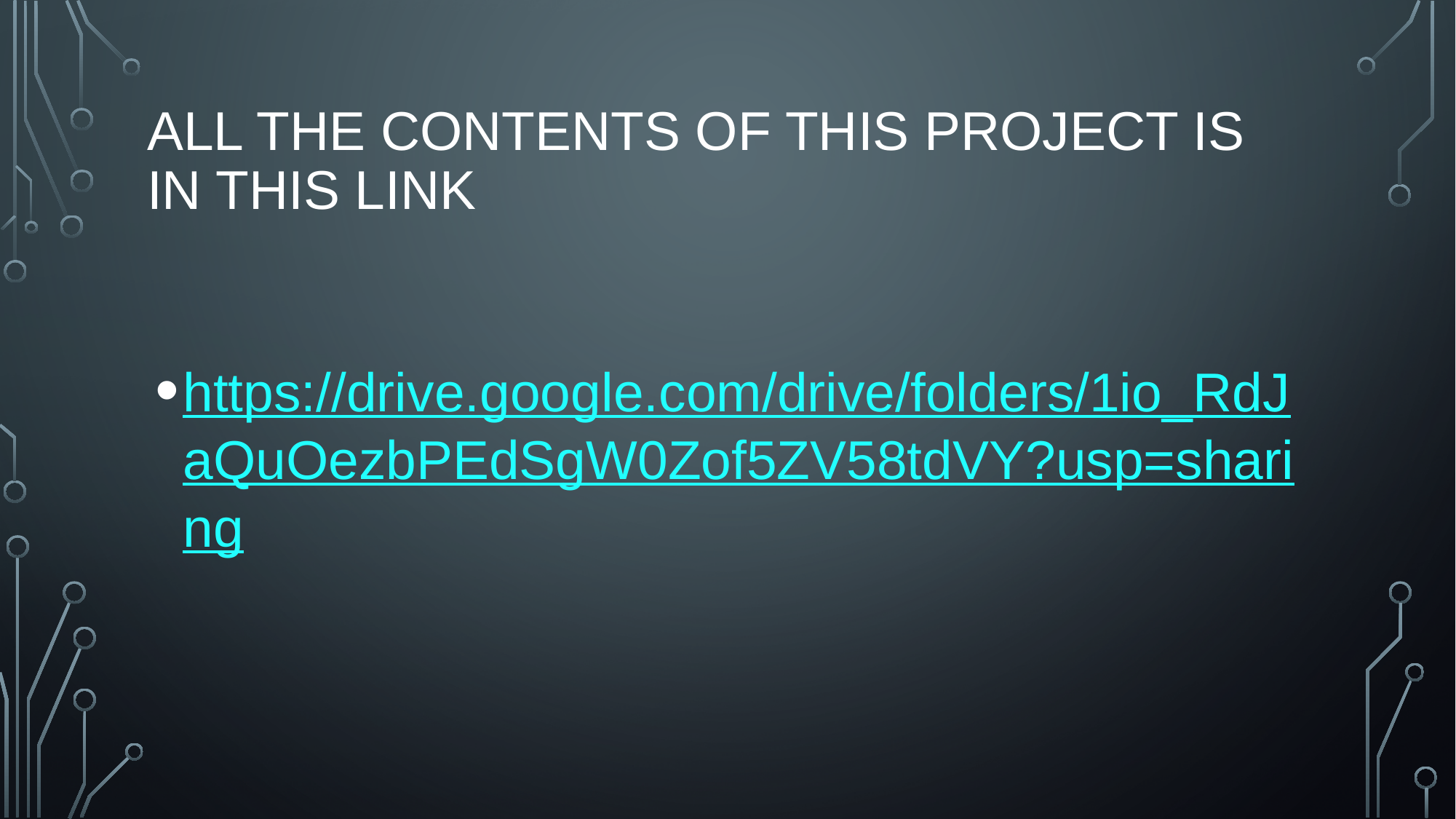

# All the contents of this project is in this link
https://drive.google.com/drive/folders/1io_RdJaQuOezbPEdSgW0Zof5ZV58tdVY?usp=sharing